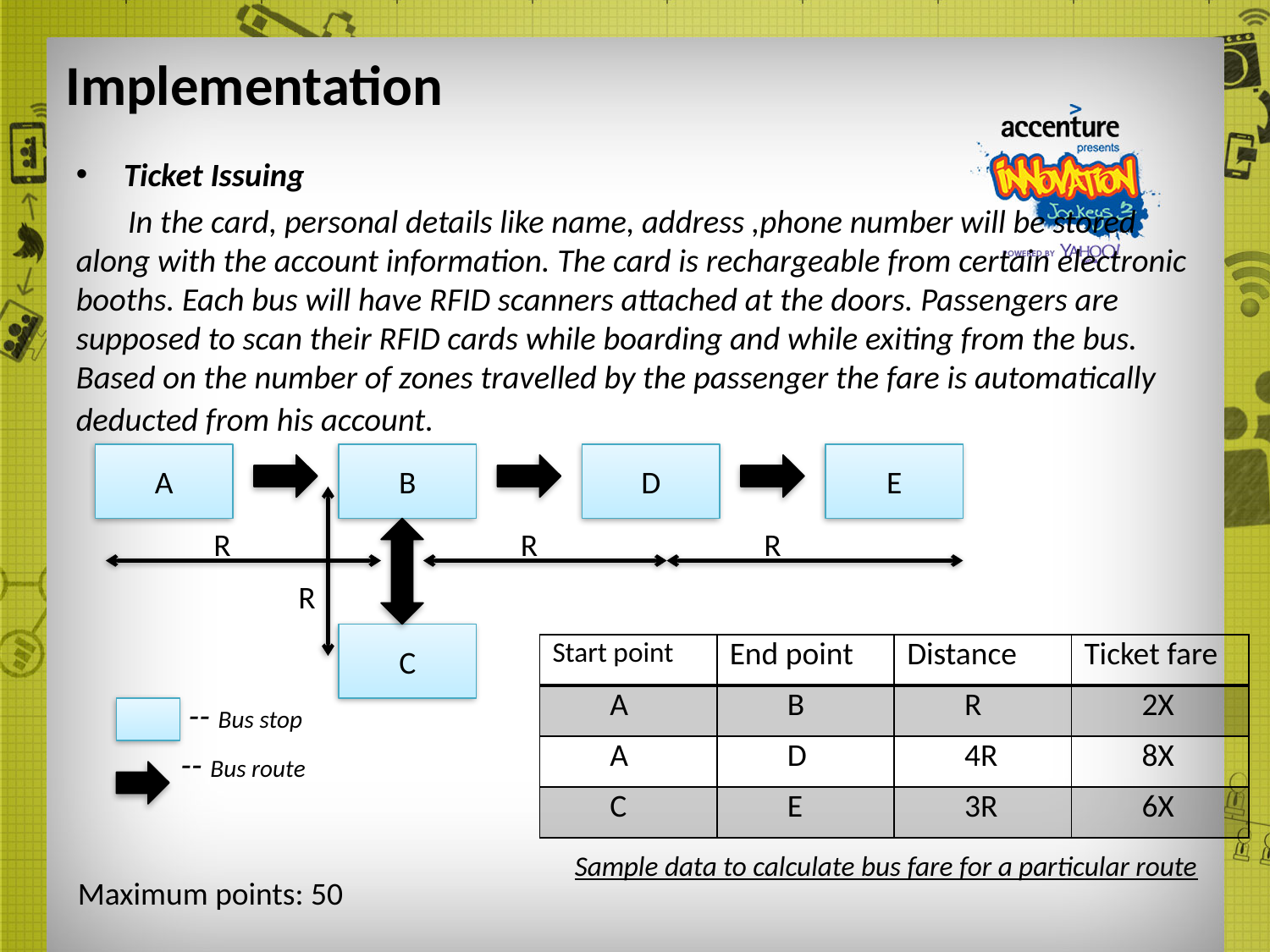

# Implementation
Ticket Issuing
       In the card, personal details like name, address ,phone number will be stored along with the account information. The card is rechargeable from certain electronic booths. Each bus will have RFID scanners attached at the doors. Passengers are supposed to scan their RFID cards while boarding and while exiting from the bus. Based on the number of zones travelled by the passenger the fare is automatically deducted from his account.

              -- Bus stop
             -- Bus route

                                                              Sample data to calculate bus fare for a particular route
A
B
D
E

R

R
R
R
C
| Start point | End point | Distance | Ticket fare |
| --- | --- | --- | --- |
| A | B | R | 2X |
| A | D | 4R | 8X |
| C | E | 3R | 6X |

Maximum points: 50